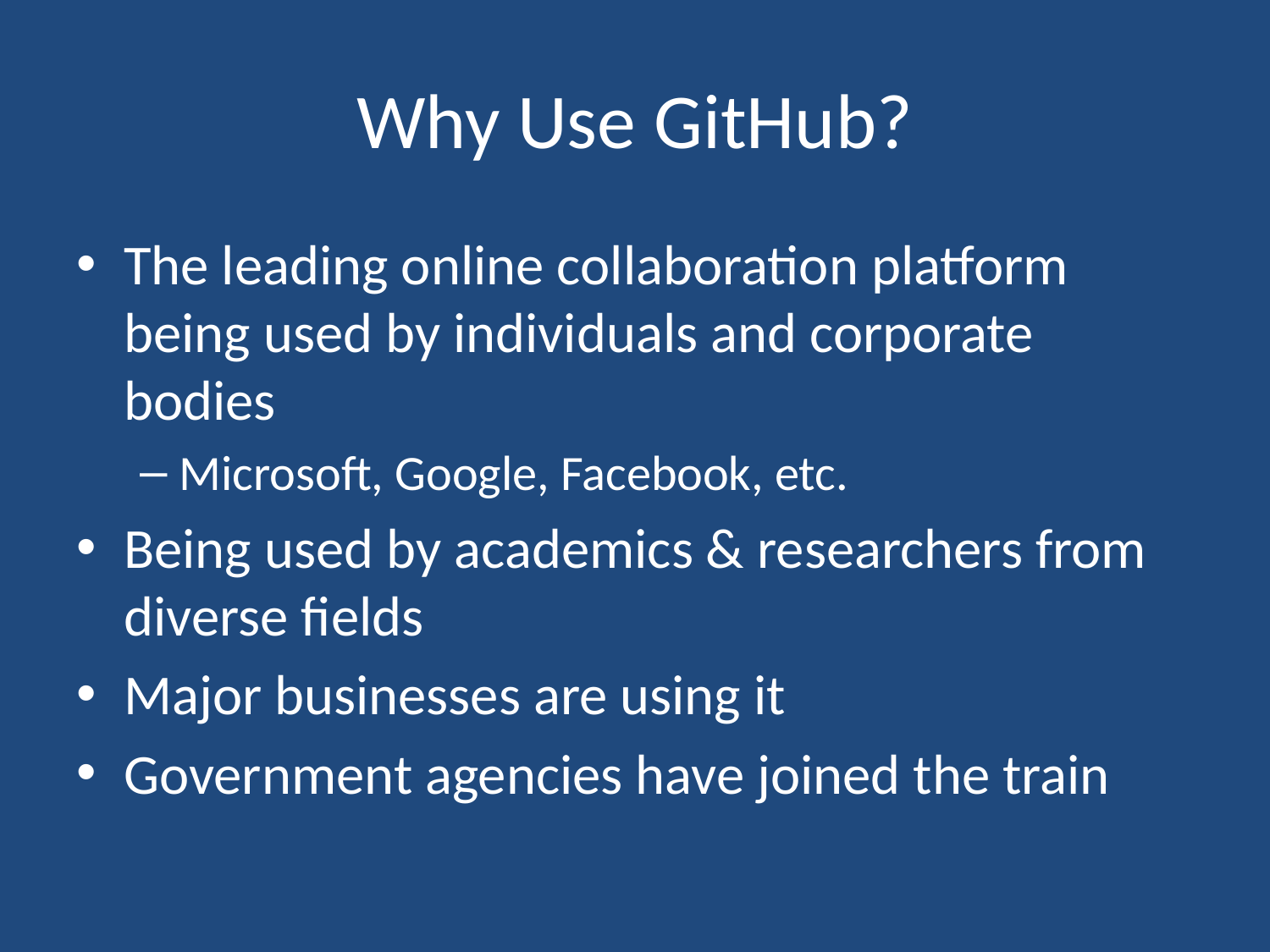

# Why Use GitHub?
The leading online collaboration platform being used by individuals and corporate bodies
Microsoft, Google, Facebook, etc.
Being used by academics & researchers from diverse fields
Major businesses are using it
Government agencies have joined the train